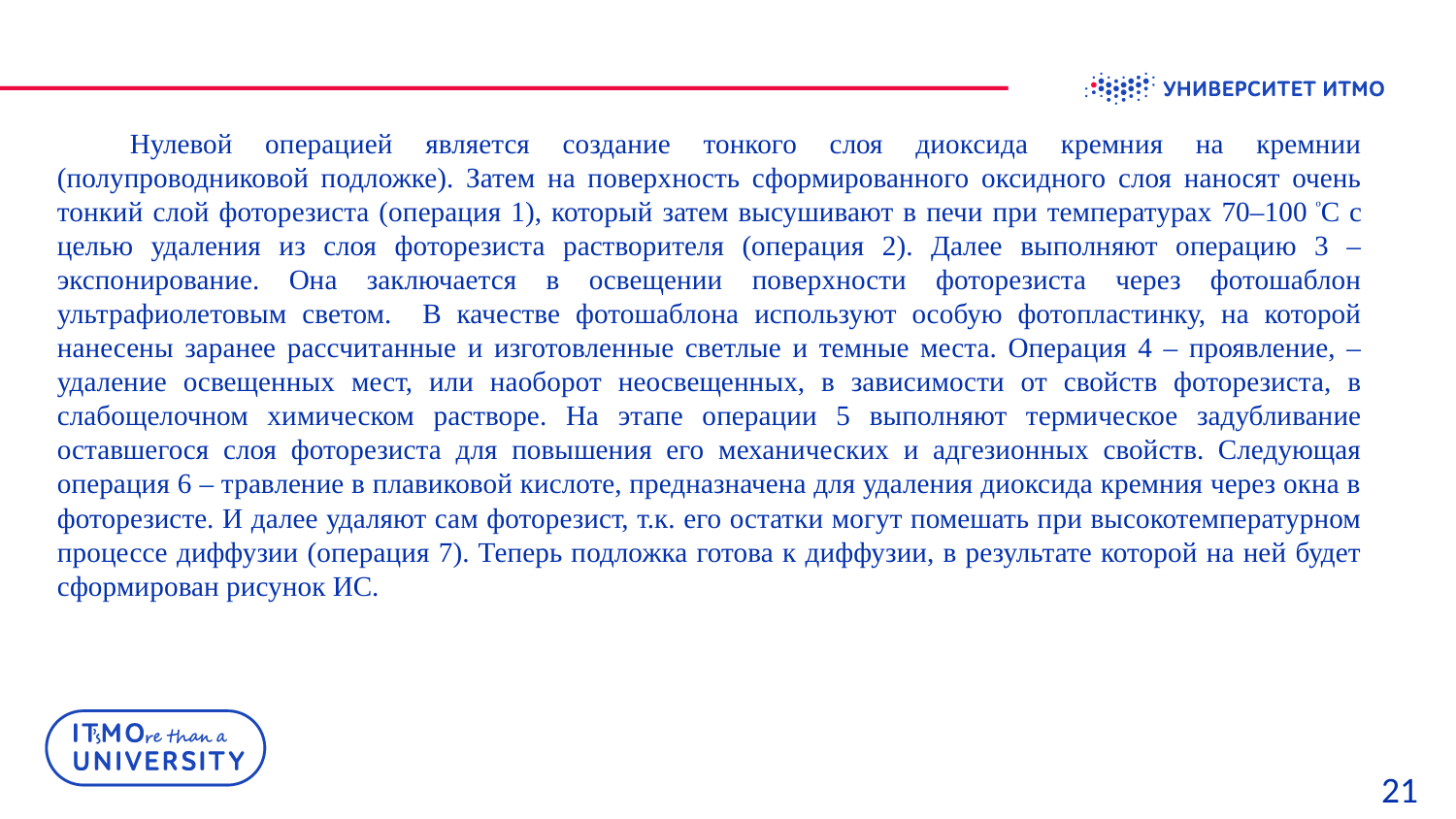

Нулевой операцией является создание тонкого слоя диоксида кремния на кремнии (полупроводниковой подложке). Затем на поверхность сформированного оксидного слоя наносят очень тонкий слой фоторезиста (операция 1), который затем высушивают в печи при температурах 70–100 ºС с целью удаления из слоя фоторезиста растворителя (операция 2). Далее выполняют операцию 3 – экспонирование. Она заключается в освещении поверхности фоторезиста через фотошаблон ультрафиолетовым светом.  В качестве фотошаблона используют особую фотопластинку, на которой нанесены заранее рассчитанные и изготовленные светлые и темные места. Операция 4 – проявление, – удаление освещенных мест, или наоборот неосвещенных, в зависимости от свойств фоторезиста, в слабощелочном химическом растворе. На этапе операции 5 выполняют термическое задубливание оставшегося слоя фоторезиста для повышения его механических и адгезионных свойств. Следующая операция 6 – травление в плавиковой кислоте, предназначена для удаления диоксида кремния через окна в фоторезисте. И далее удаляют сам фоторезист, т.к. его остатки могут помешать при высокотемпературном процессе диффузии (операция 7). Теперь подложка готова к диффузии, в результате которой на ней будет сформирован рисунок ИС.
21